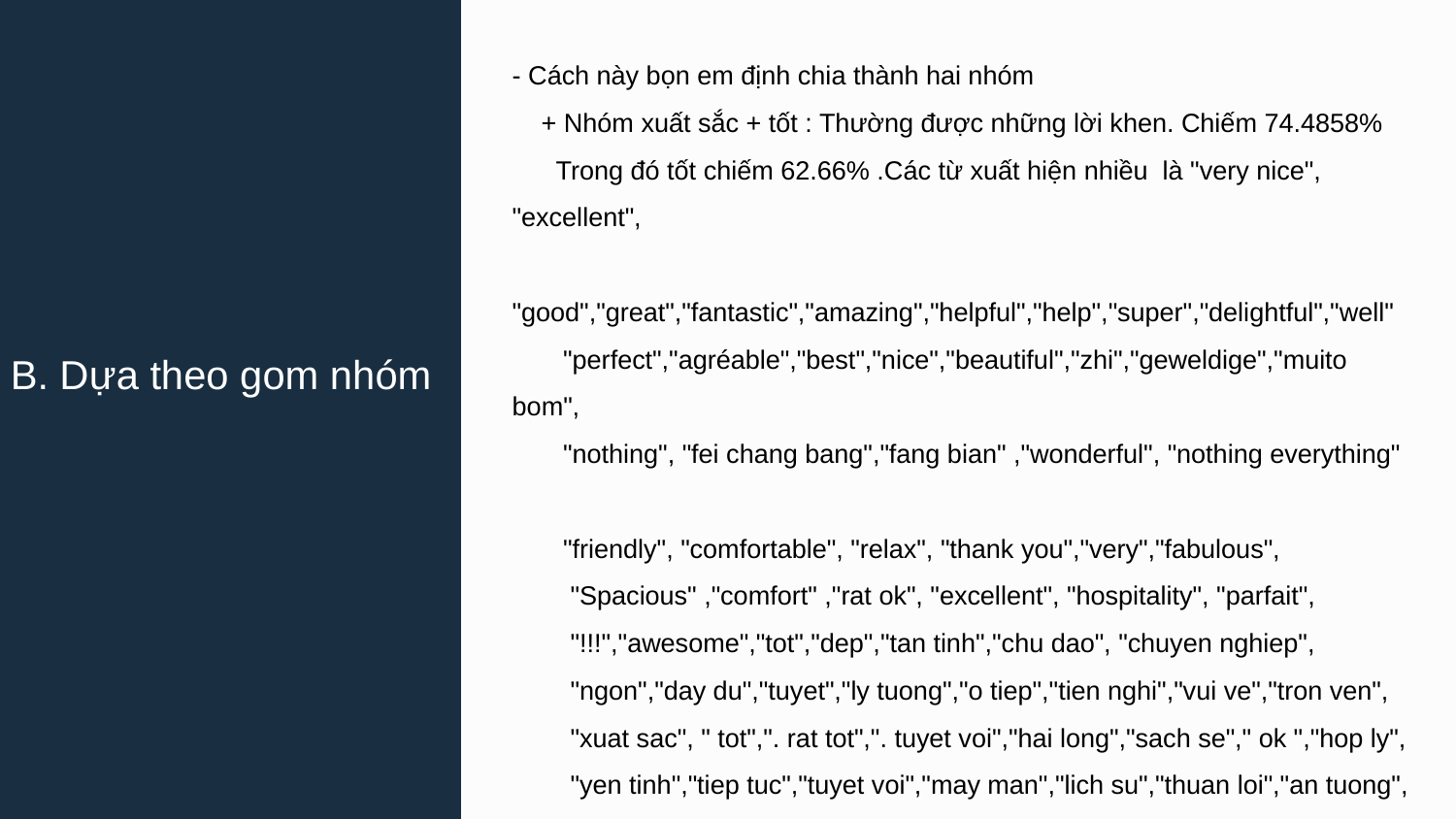

- Cách này bọn em định chia thành hai nhóm
    + Nhóm xuất sắc + tốt : Thường được những lời khen. Chiếm 74.4858%
      Trong đó tốt chiếm 62.66% .Các từ xuất hiện nhiều  là "very nice", "excellent",
       "good","great","fantastic","amazing","helpful","help","super","delightful","well"
       "perfect","agréable","best","nice","beautiful","zhi","geweldige","muito bom",
       "nothing", "fei chang bang","fang bian" ,"wonderful", "nothing everything"
       "friendly", "comfortable", "relax", "thank you","very","fabulous",
        "Spacious" ,"comfort" ,"rat ok", "excellent", "hospitality", "parfait",
        "!!!","awesome","tot","dep","tan tinh","chu dao", "chuyen nghiep",
        "ngon","day du","tuyet","ly tuong","o tiep","tien nghi","vui ve","tron ven",
        "xuat sac", " tot",". rat tot",". tuyet voi","hai long","sach se"," ok ","hop ly",
        "yen tinh","tiep tuc","tuyet voi","may man","lich su","thuan loi","an tuong",
        "thu gian","hoan hao" , "tuyet hao","nhiet tinh","than thien","cam on",
        "thoai mai","rat tuyet","se quay lai",

# B. Dựa theo gom nhóm